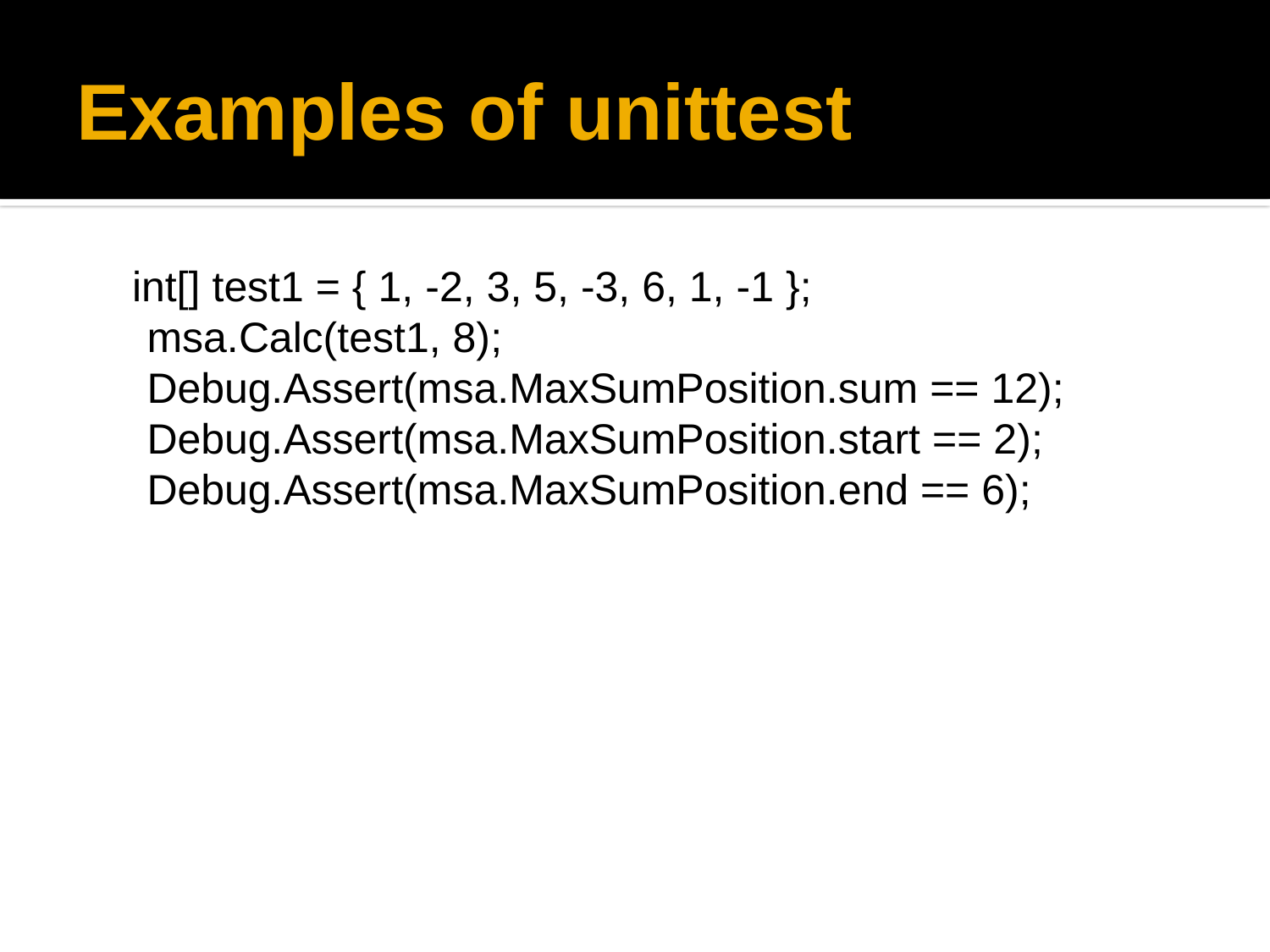

# Examples of unittest
	int[] test1 = { 1, -2, 3, 5, -3, 6, 1, -1 };
     msa.Calc(test1, 8);
     Debug.Assert(msa.MaxSumPosition.sum == 12);
     Debug.Assert(msa.MaxSumPosition.start == 2);
     Debug.Assert(msa.MaxSumPosition.end == 6);